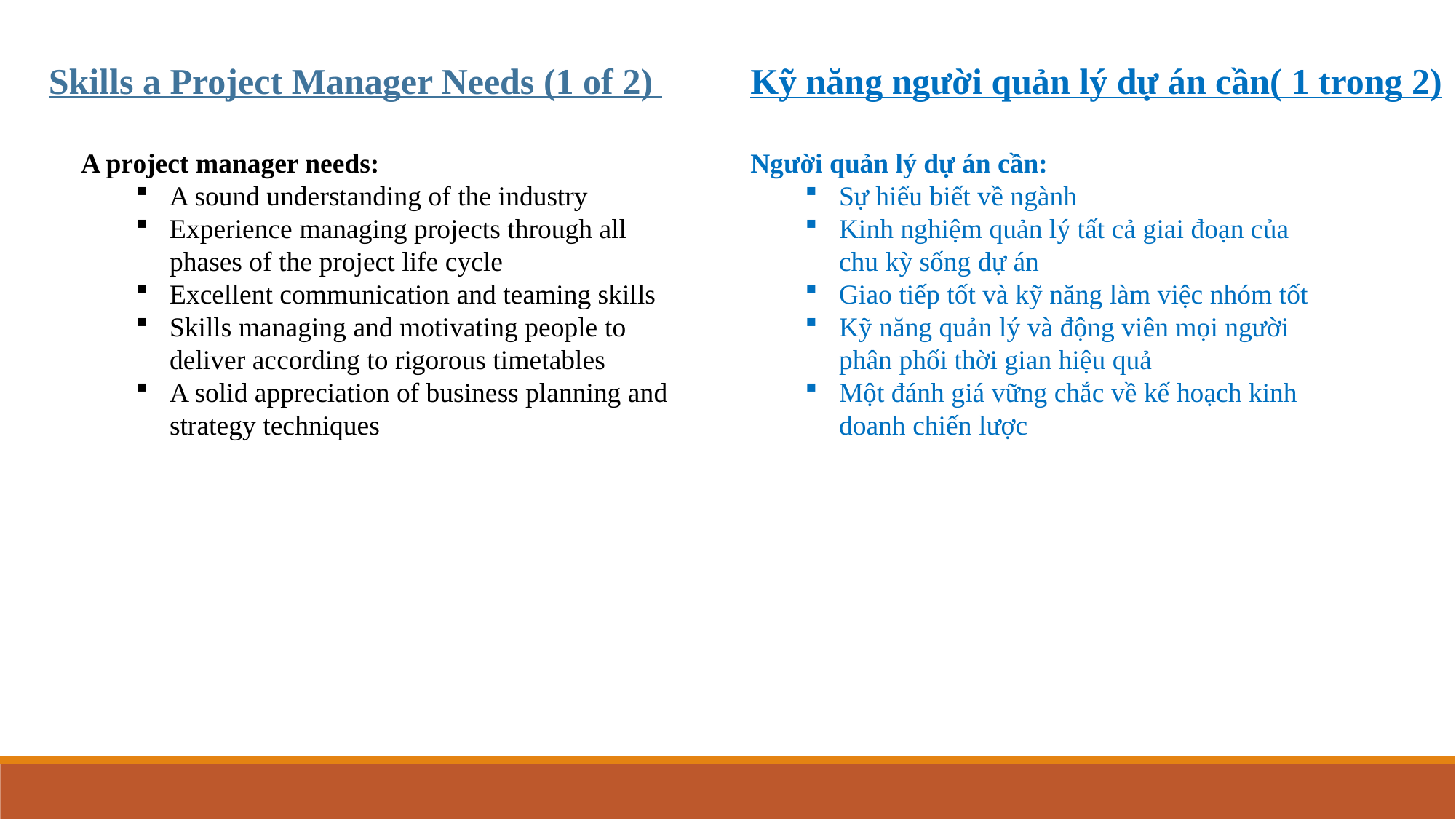

Skills a Project Manager Needs (1 of 2)
Kỹ năng người quản lý dự án cần( 1 trong 2)
A project manager needs:
A sound understanding of the industry
Experience managing projects through all phases of the project life cycle
Excellent communication and teaming skills
Skills managing and motivating people to deliver according to rigorous timetables
A solid appreciation of business planning and strategy techniques
Người quản lý dự án cần:
Sự hiểu biết về ngành
Kinh nghiệm quản lý tất cả giai đoạn của chu kỳ sống dự án
Giao tiếp tốt và kỹ năng làm việc nhóm tốt
Kỹ năng quản lý và động viên mọi người phân phối thời gian hiệu quả
Một đánh giá vững chắc về kế hoạch kinh doanh chiến lược